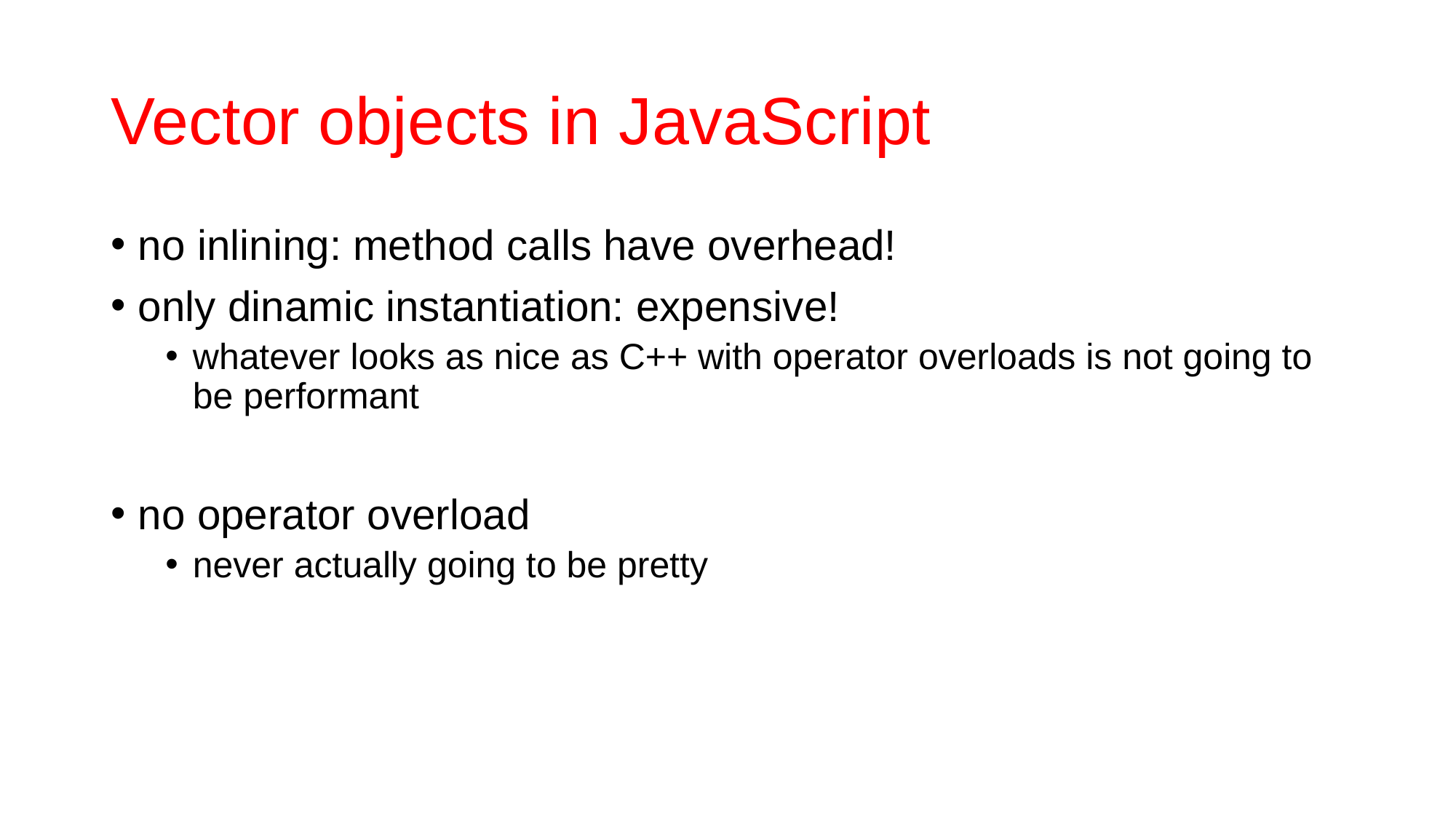

# Vector objects in JavaScript
no inlining: method calls have overhead!
only dinamic instantiation: expensive!
whatever looks as nice as C++ with operator overloads is not going to be performant

no operator overload
never actually going to be pretty